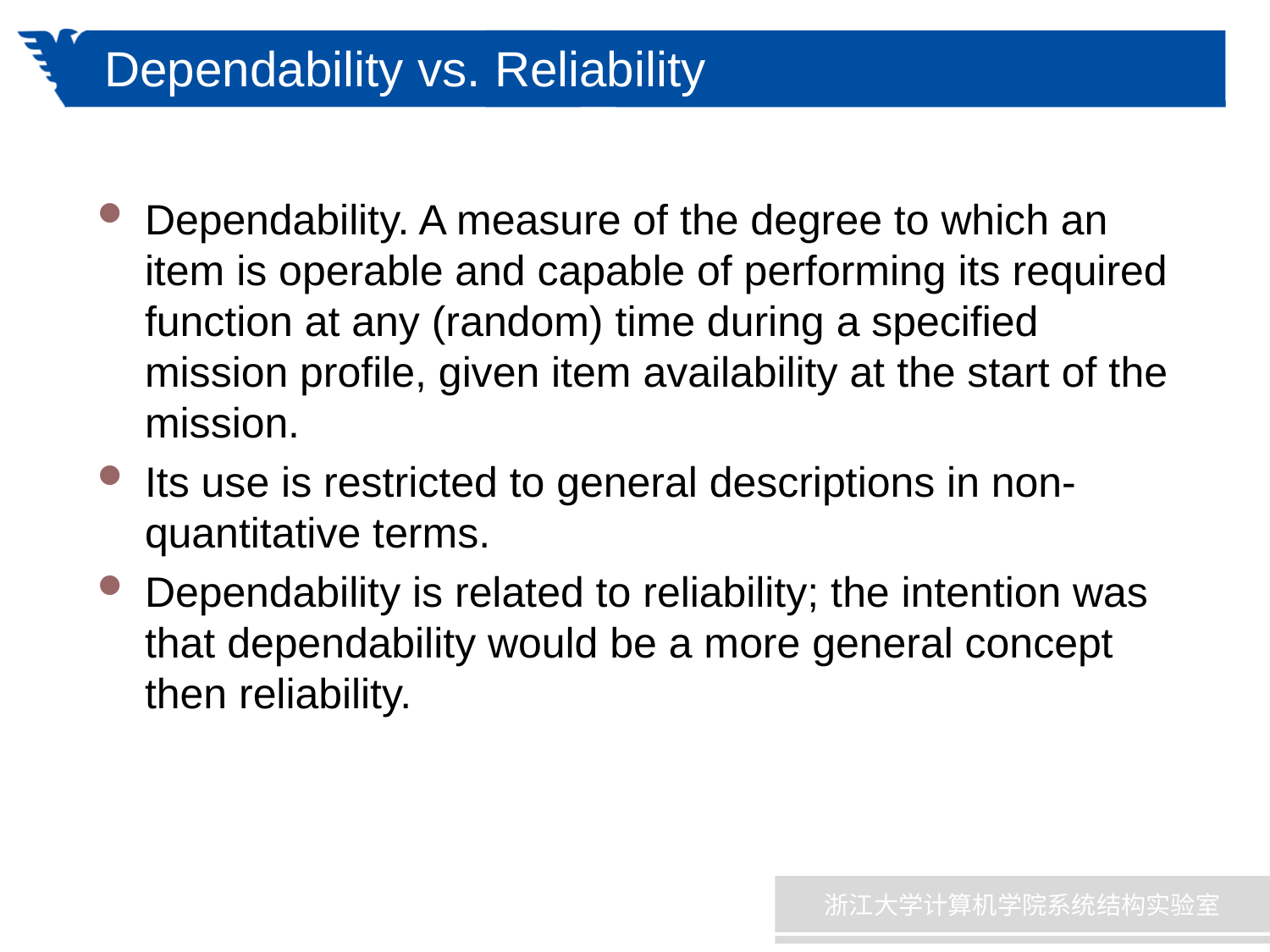

# Dependability vs. Reliability
Dependability. A measure of the degree to which an item is operable and capable of performing its required function at any (random) time during a specified mission profile, given item availability at the start of the mission.
Its use is restricted to general descriptions in non-quantitative terms.
Dependability is related to reliability; the intention was that dependability would be a more general concept then reliability.